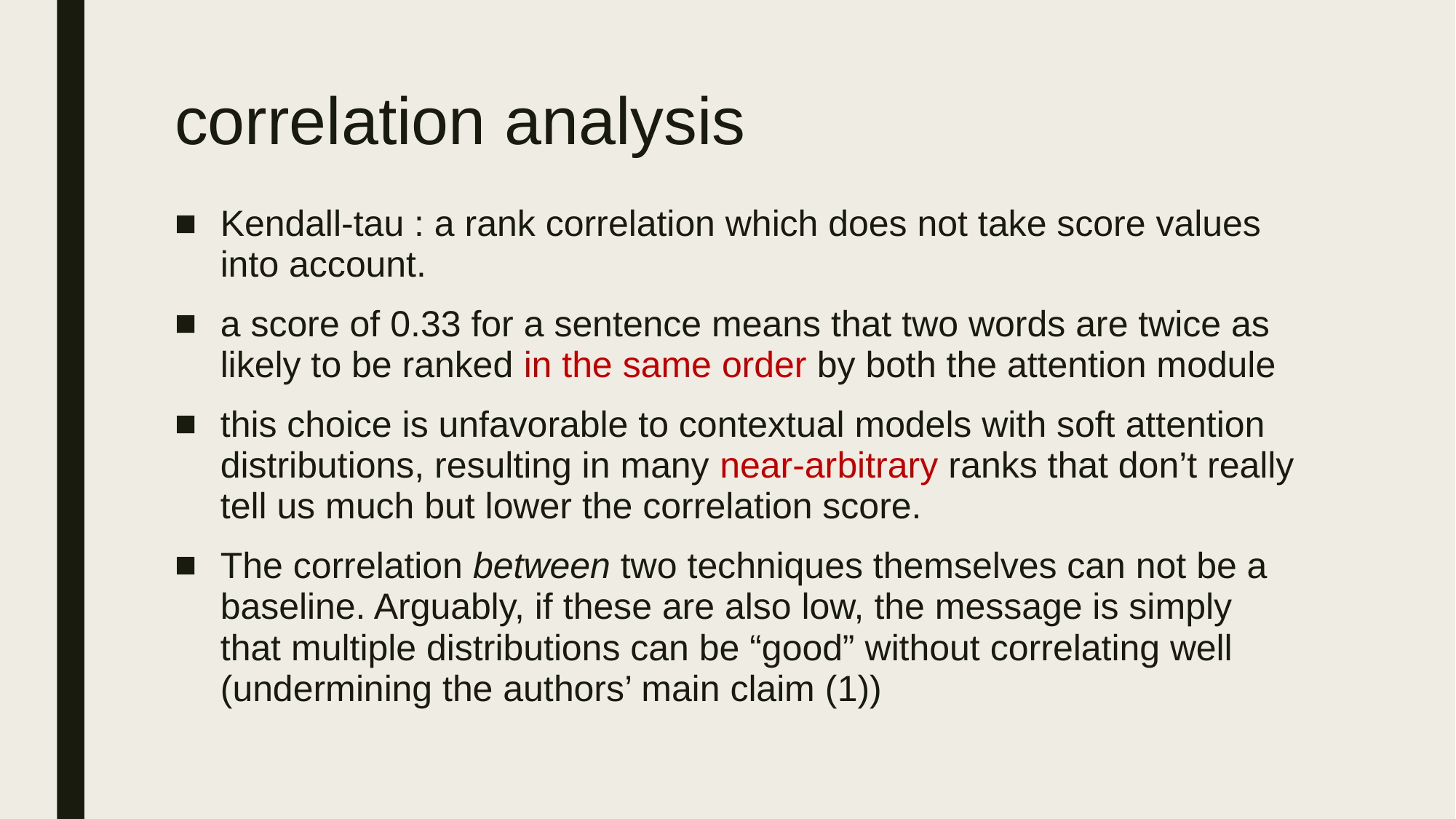

# correlation analysis
Kendall-tau : a rank correlation which does not take score values into account.
a score of 0.33 for a sentence means that two words are twice as likely to be ranked in the same order by both the attention module
this choice is unfavorable to contextual models with soft attention distributions, resulting in many near-arbitrary ranks that don’t really tell us much but lower the correlation score.
The correlation between two techniques themselves can not be a baseline. Arguably, if these are also low, the message is simply that multiple distributions can be “good” without correlating well (undermining the authors’ main claim (1))